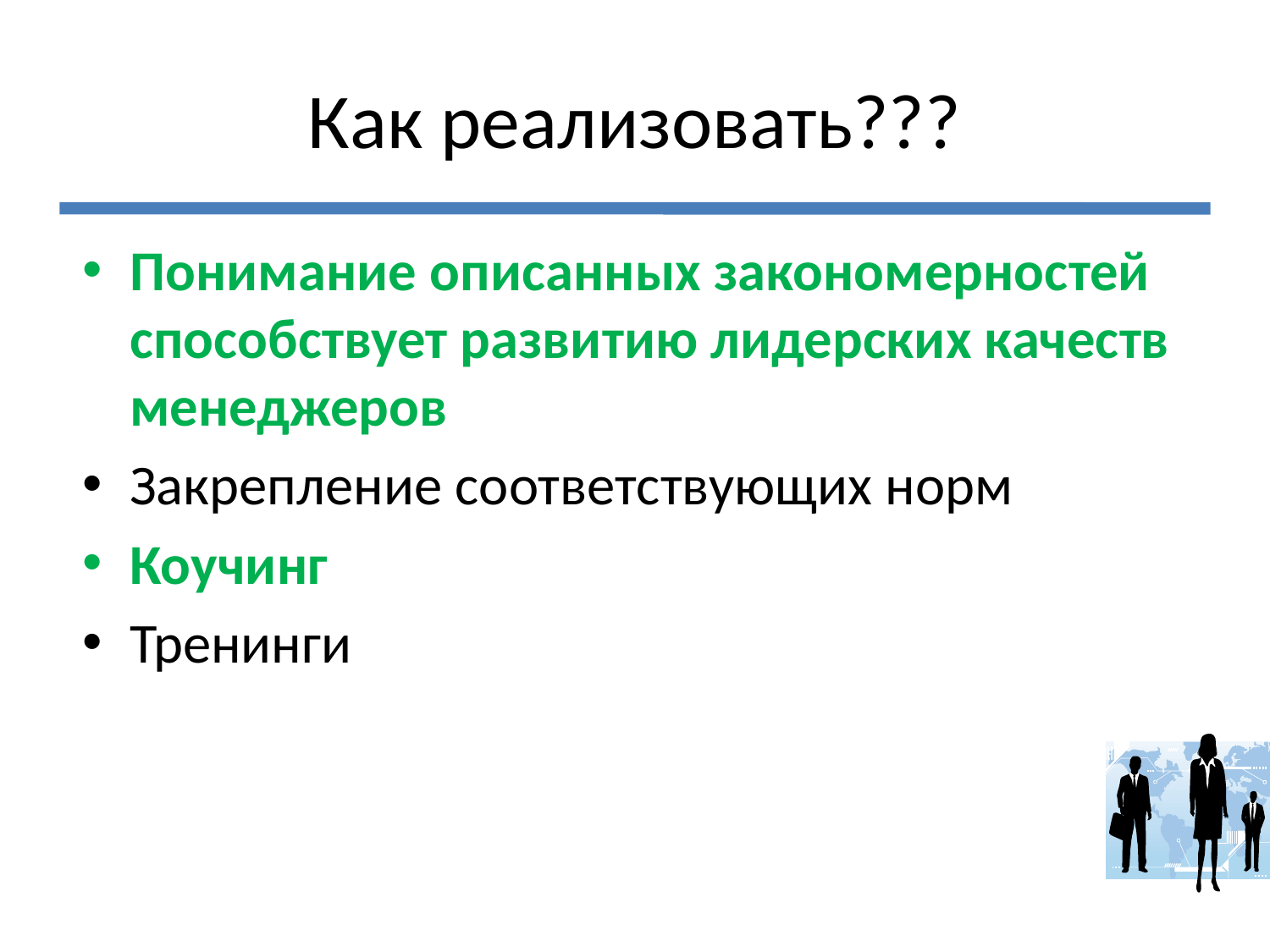

# Как реализовать???
Понимание описанных закономерностей способствует развитию лидерских качеств менеджеров
Закрепление соответствующих норм
Коучинг
Тренинги